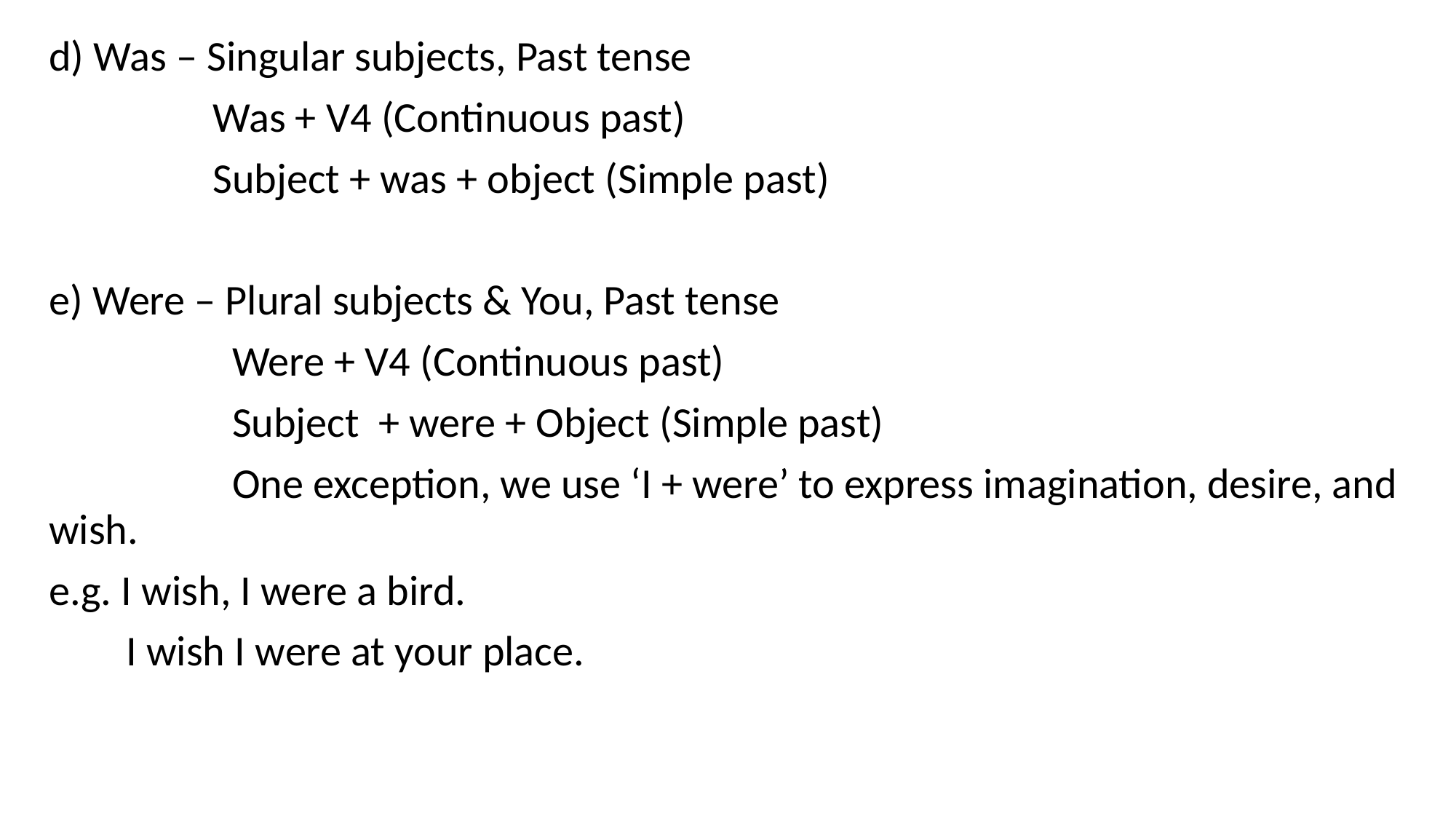

d) Was – Singular subjects, Past tense
                 Was + V4 (Continuous past)
                 Subject + was + object (Simple past)

e) Were – Plural subjects & You, Past tense
                   Were + V4 (Continuous past)
                   Subject  + were + Object (Simple past)
                   One exception, we use ‘I + were’ to express imagination, desire, and wish.
e.g. I wish, I were a bird.
        I wish I were at your place.